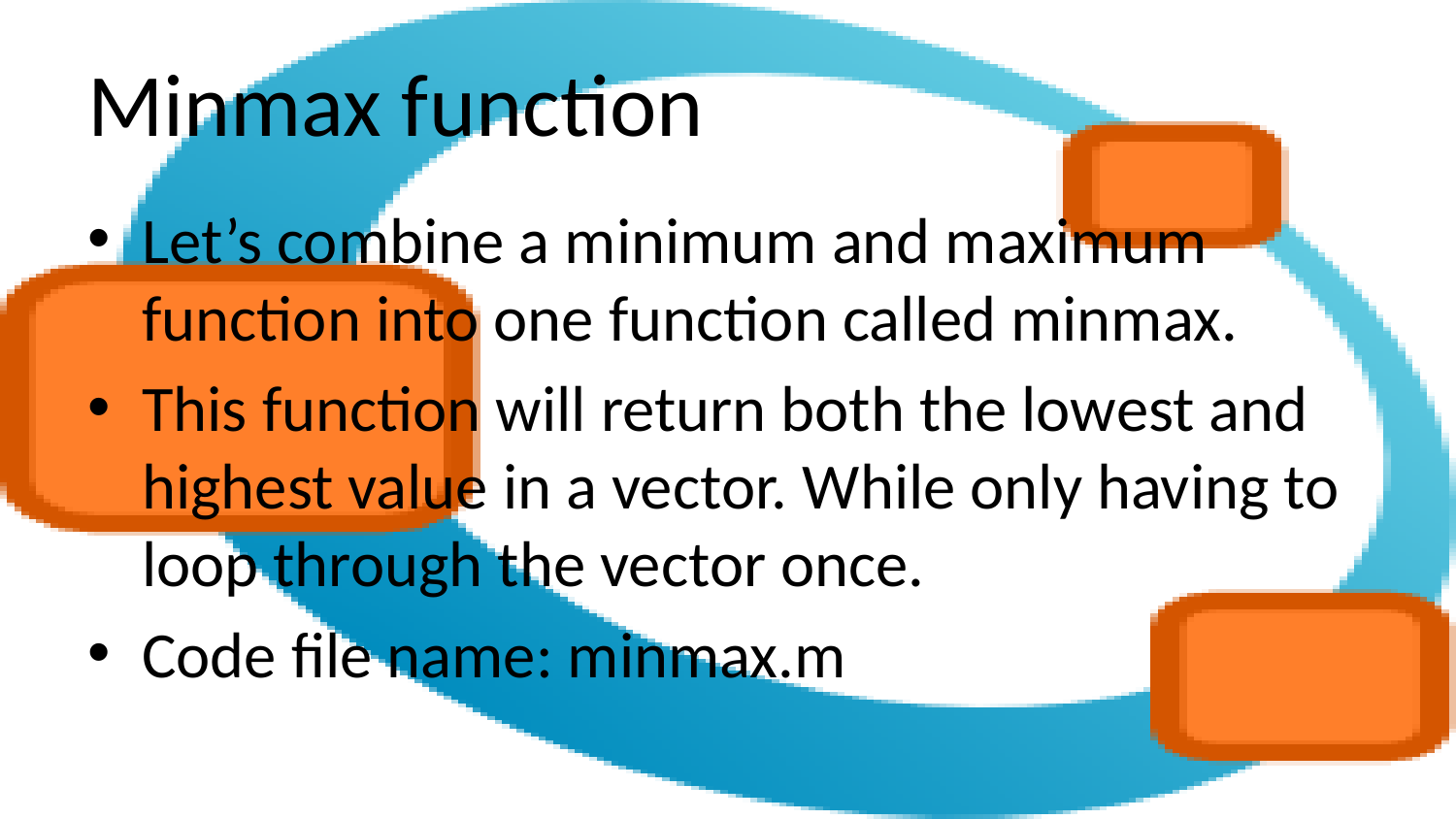

# Minmax function
Let’s combine a minimum and maximum function into one function called minmax.
This function will return both the lowest and highest value in a vector. While only having to loop through the vector once.
Code file name: minmax.m